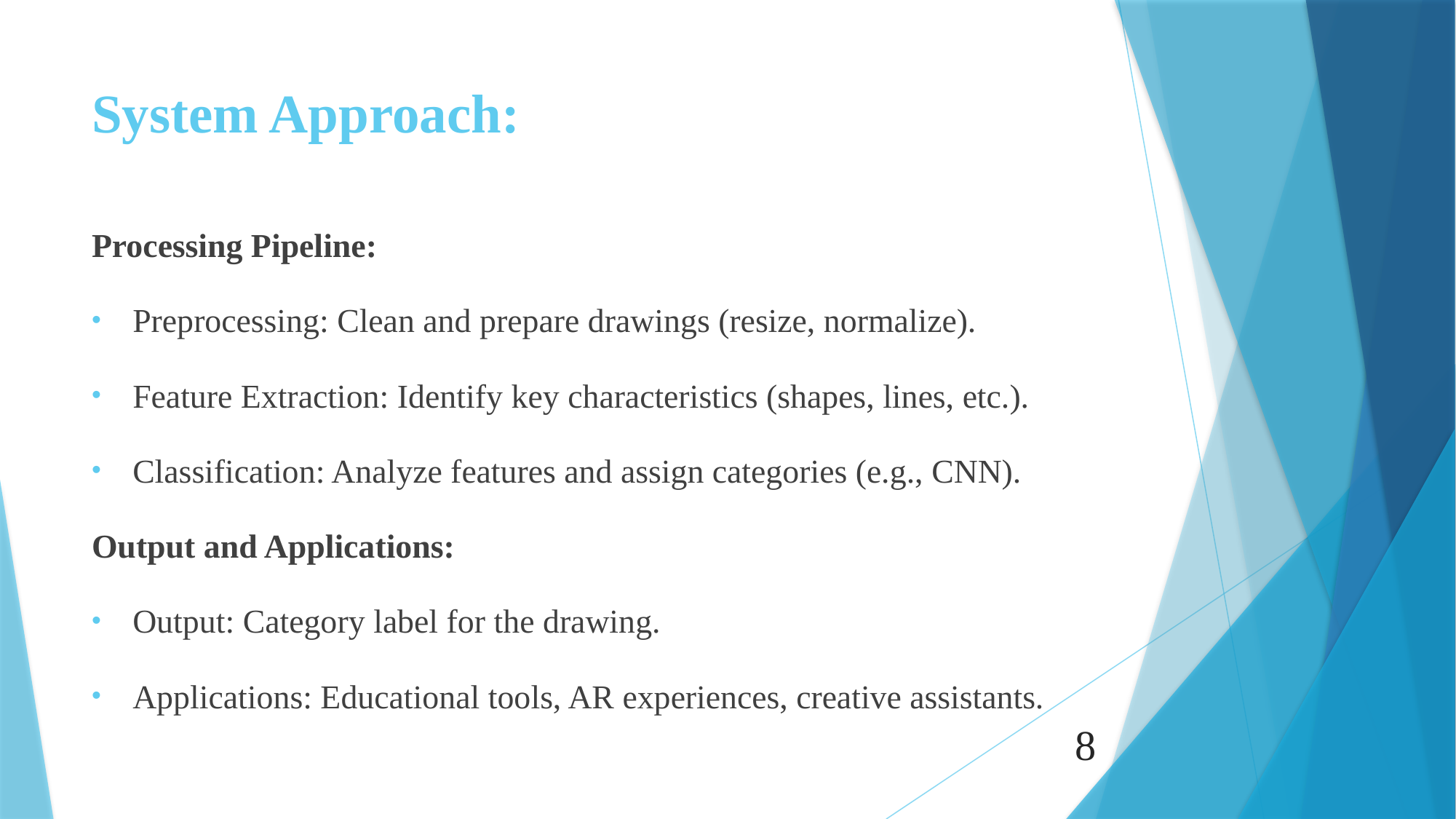

# System Approach:
Processing Pipeline:
Preprocessing: Clean and prepare drawings (resize, normalize).
Feature Extraction: Identify key characteristics (shapes, lines, etc.).
Classification: Analyze features and assign categories (e.g., CNN).
Output and Applications:
Output: Category label for the drawing.
Applications: Educational tools, AR experiences, creative assistants.
8